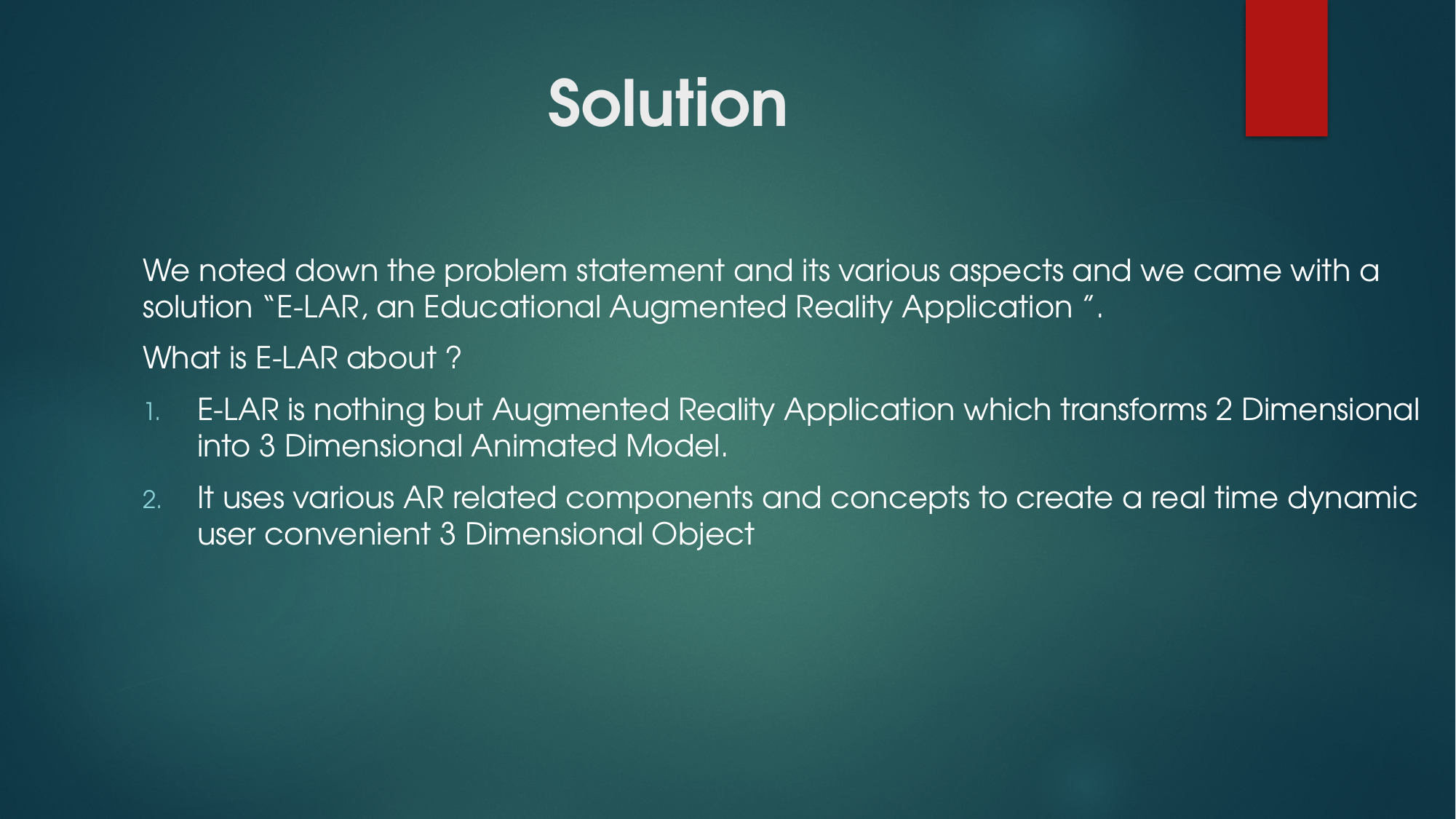

# Solution
We noted down the problem statement and its various aspects and we came with a solution “E-LAR, an Educational Augmented Reality Application ”.
What is E-LAR about ?
E-LAR is nothing but Augmented Reality Application which transforms 2 Dimensional into 3 Dimensional Animated Model.
It uses various AR related components and concepts to create a real time dynamic user convenient 3 Dimensional Object